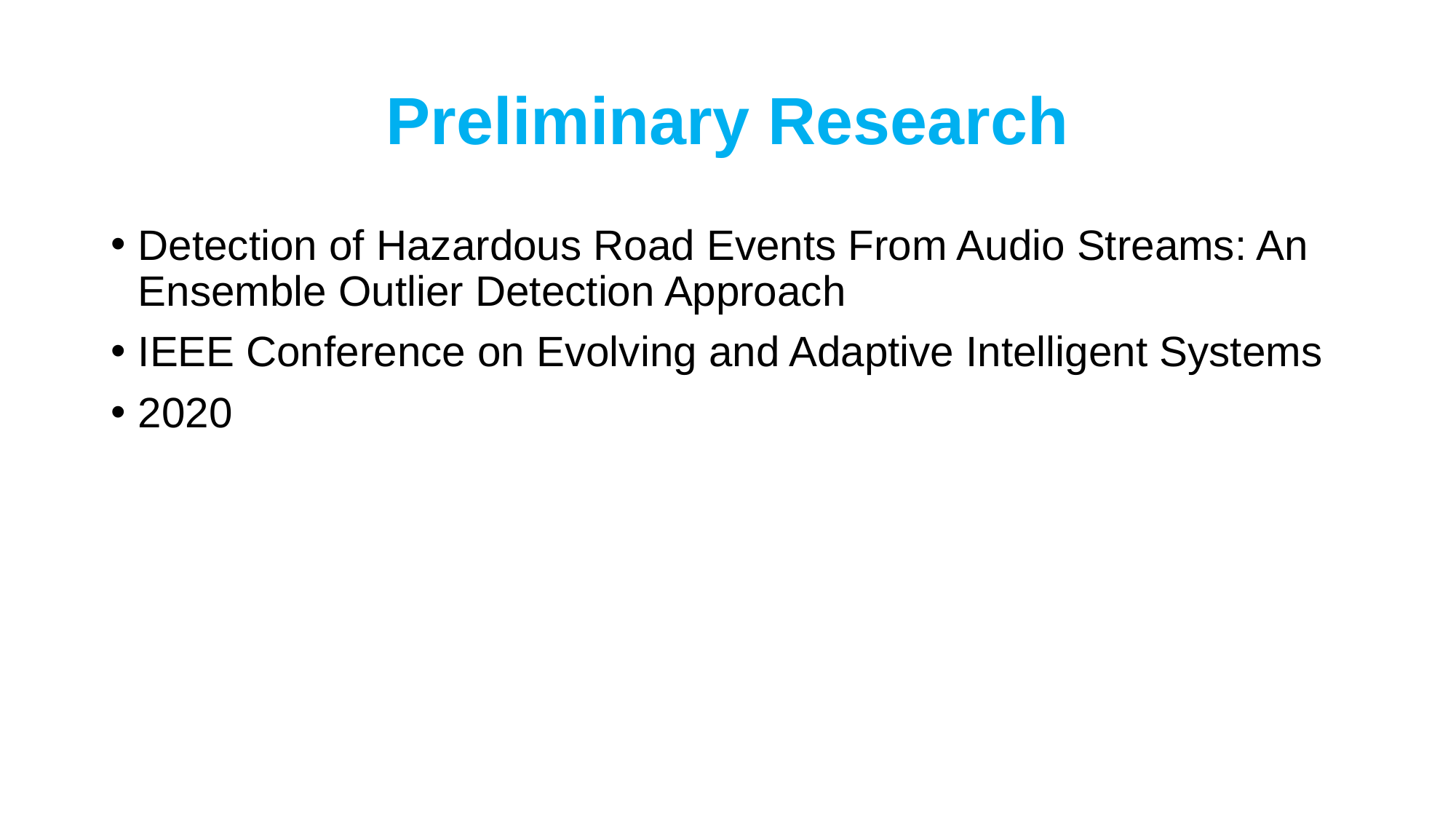

# Preliminary Research
Detection of Hazardous Road Events From Audio Streams: An Ensemble Outlier Detection Approach
IEEE Conference on Evolving and Adaptive Intelligent Systems
2020